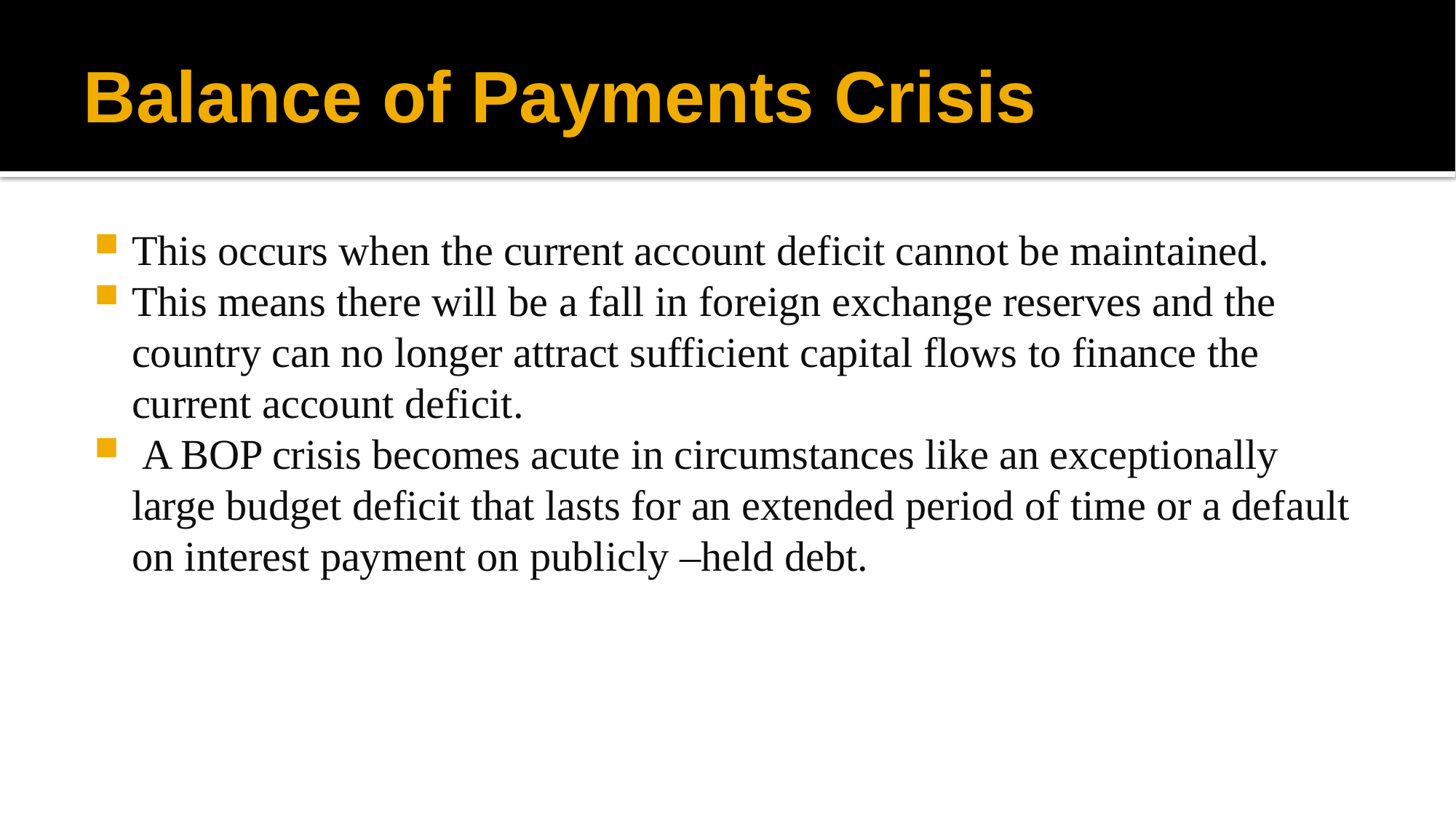

# Balance of Payments Crisis
This occurs when the current account deficit cannot be maintained.
This means there will be a fall in foreign exchange reserves and the country can no longer attract sufficient capital flows to finance the current account deficit.
 A BOP crisis becomes acute in circumstances like an exceptionally large budget deficit that lasts for an extended period of time or a default on interest payment on publicly –held debt.